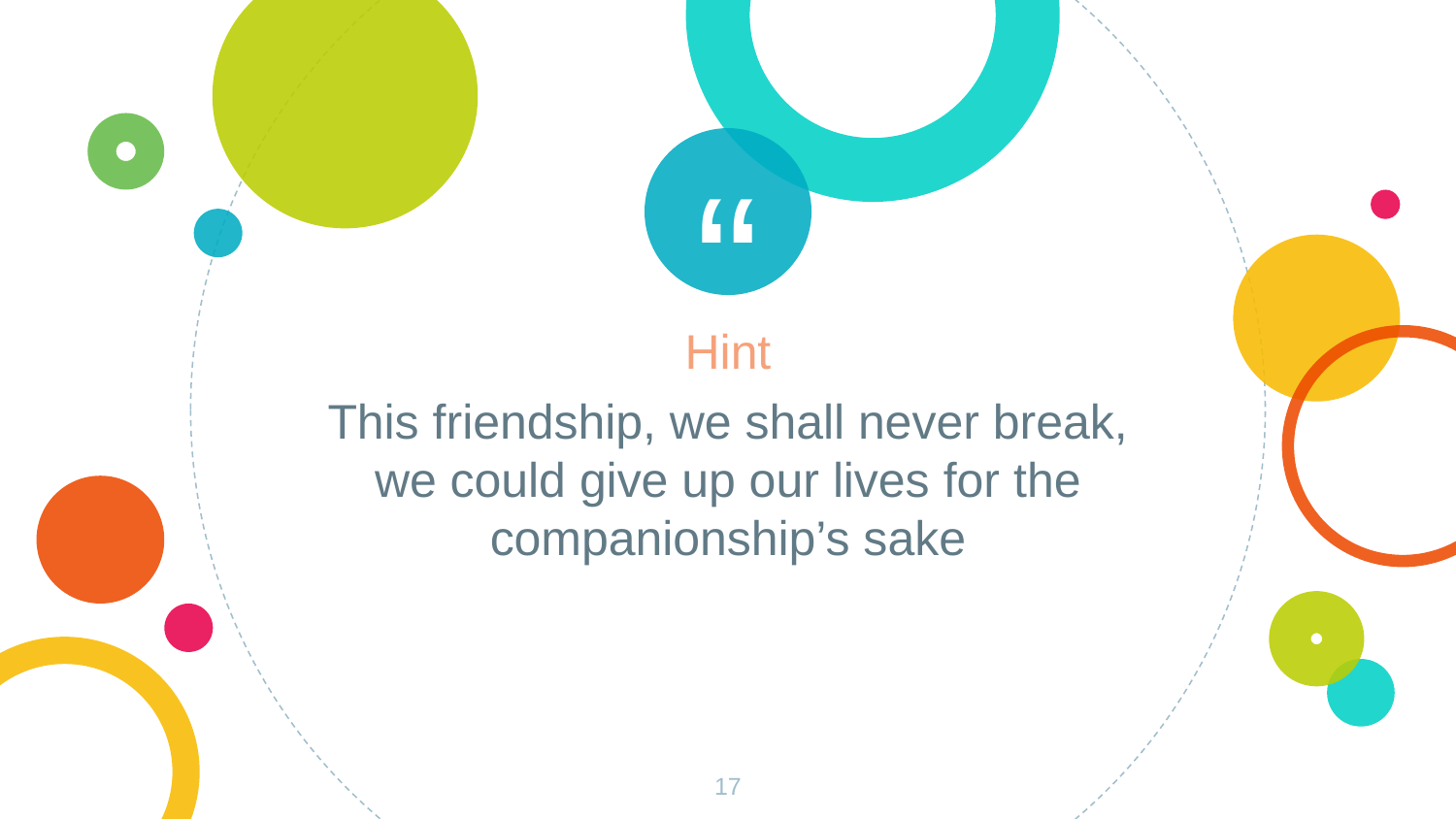

Hint
This friendship, we shall never break, we could give up our lives for the companionship’s sake
17